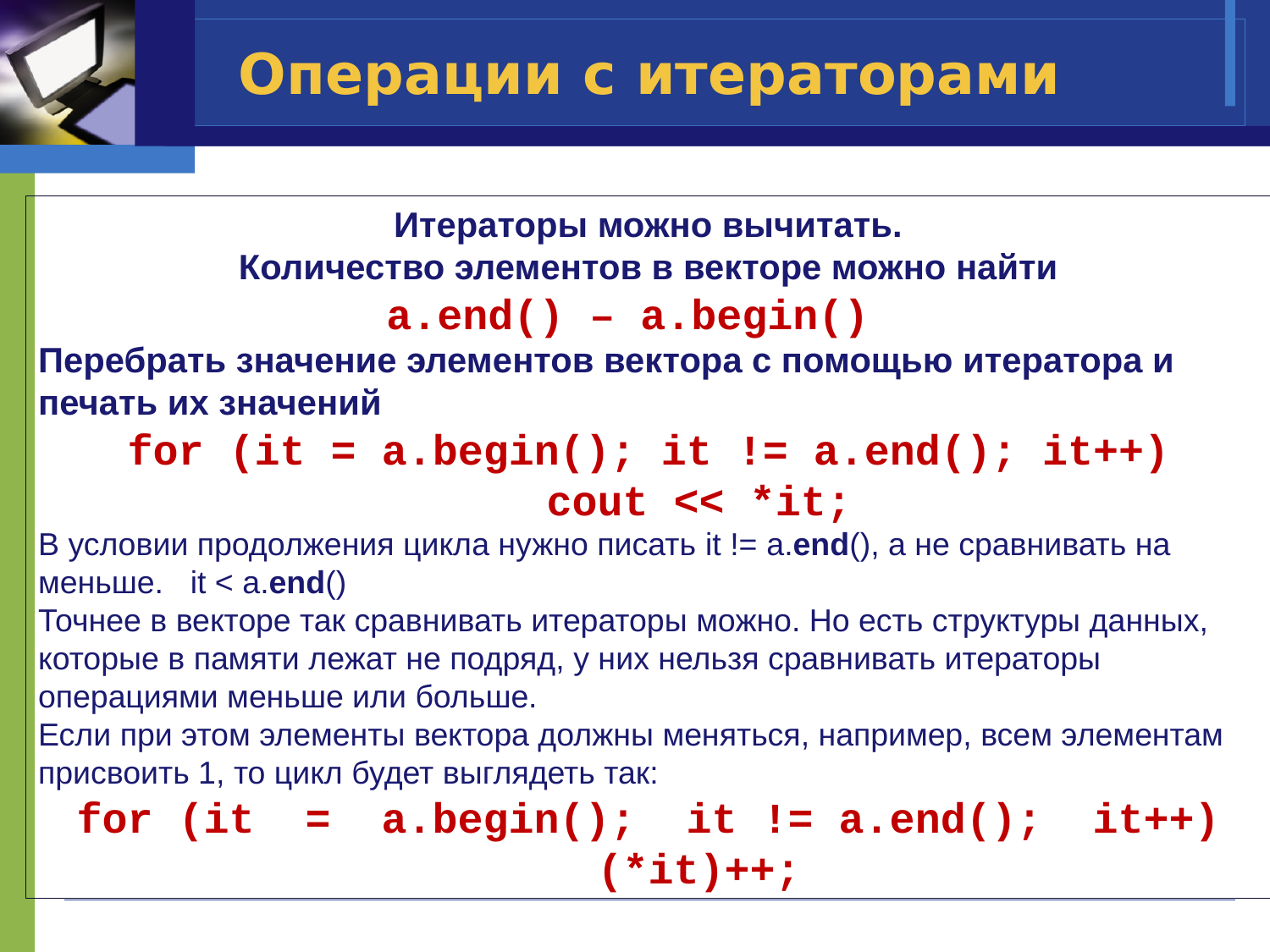

# Операции с итераторами
Итераторы можно вычитать.
Количество элементов в векторе можно найти
 a.end() – a.begin()
Перебрать значение элементов вектора с помощью итератора и печать их значений
for (it = a.begin(); it != a.end(); it++)
    cout << *it;
В условии продолжения цикла нужно писать it != a.end(), а не сравнивать на меньше.   it < a.end()
Точнее в векторе так сравнивать итераторы можно. Но есть структуры данных, которые в памяти лежат не подряд, у них нельзя сравнивать итераторы операциями меньше или больше.
Если при этом элементы вектора должны меняться, например, всем элементам присвоить 1, то цикл будет выглядеть так:
for (it  =  a.begin();  it != a.end();  it++)
    (*it)++;